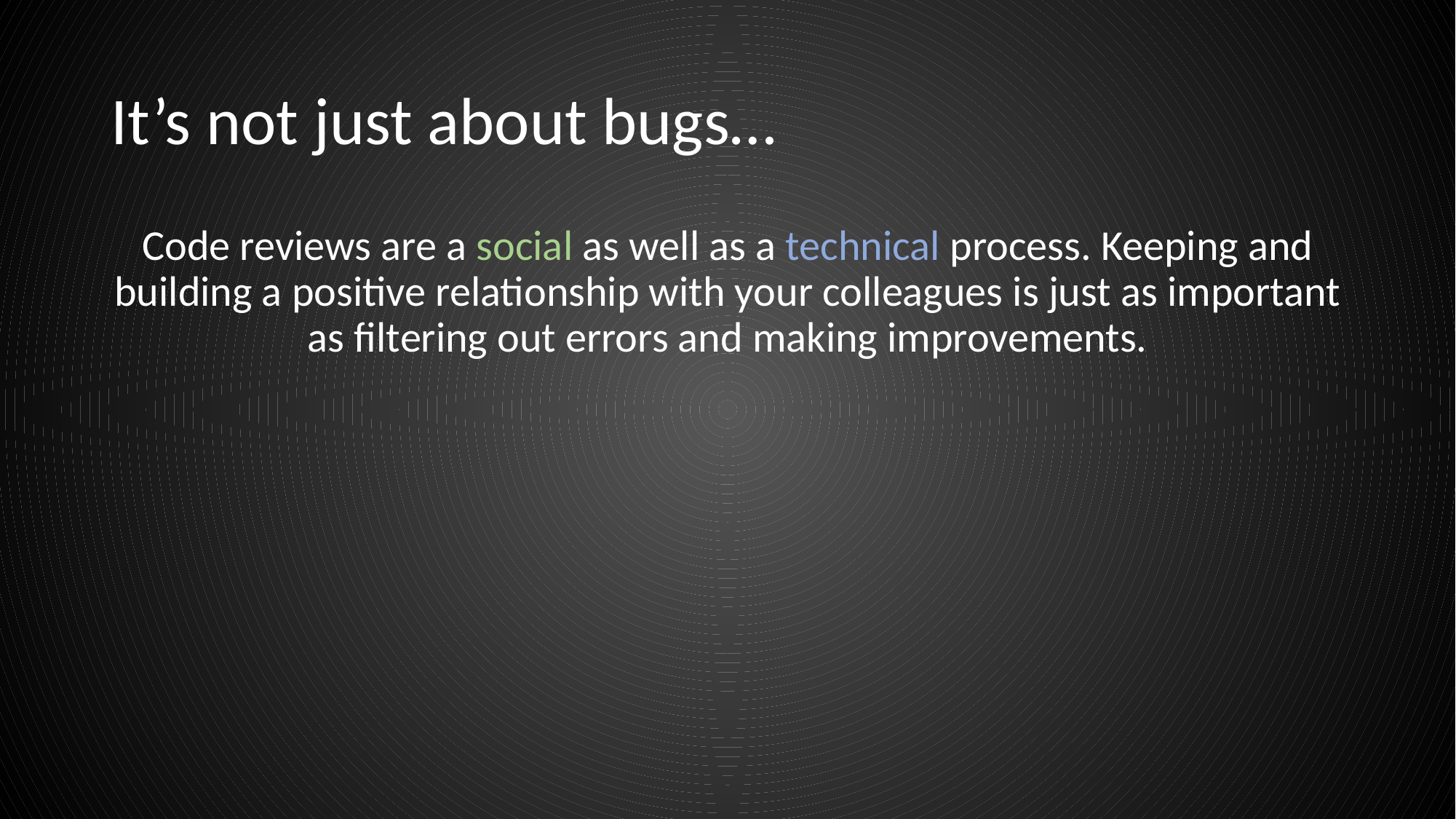

# It’s not just about bugs…
Code reviews are a social as well as a technical process. Keeping and building a positive relationship with your colleagues is just as important as filtering out errors and making improvements.